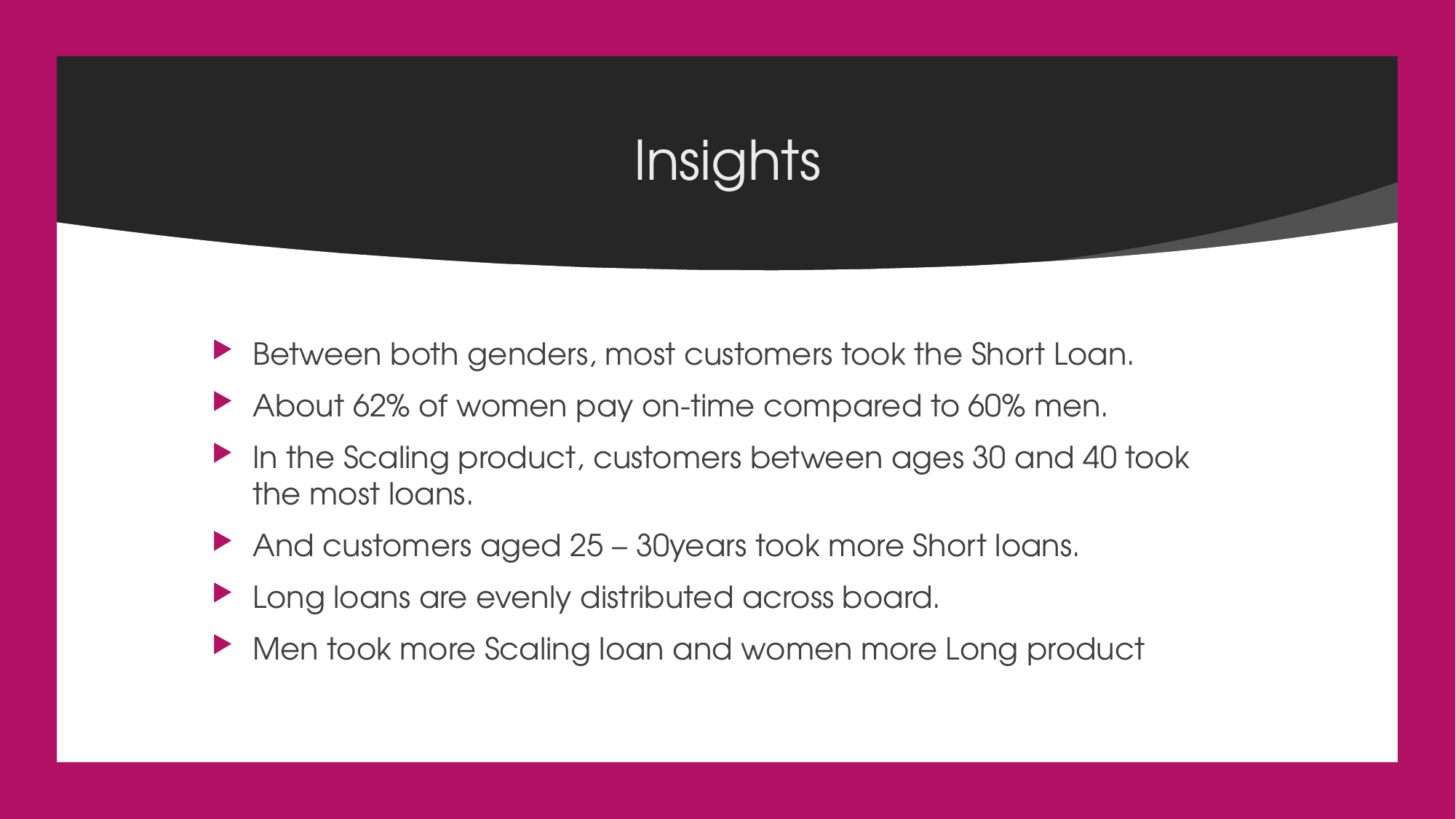

# Insights

Between both genders, most customers took the Short Loan.
About 62% of women pay on-time compared to 60% men.
In the Scaling product, customers between ages 30 and 40 took the most loans.
And customers aged 25 – 30years took more Short loans.
Long loans are evenly distributed across board.
Men took more Scaling loan and women more Long product